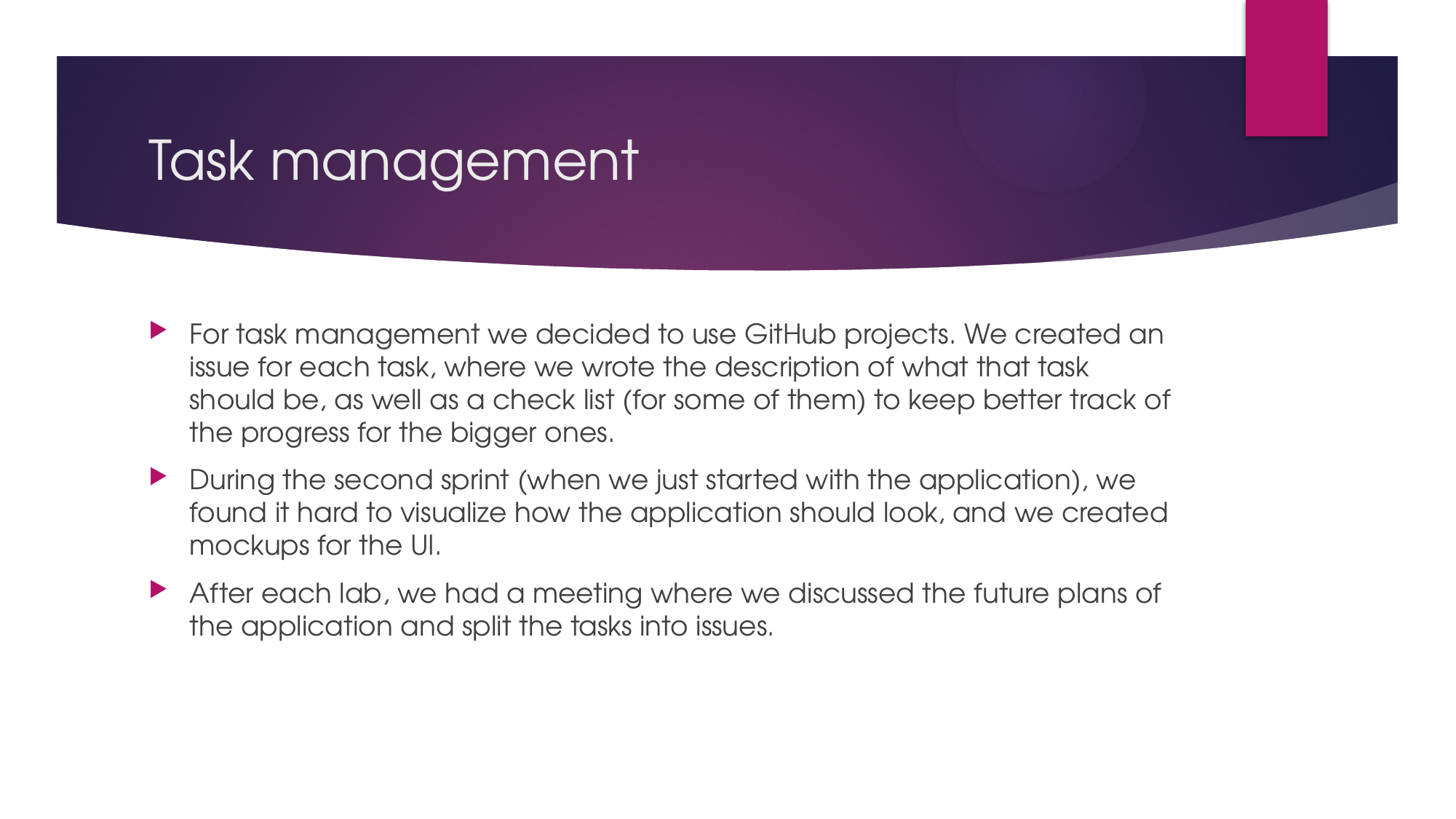

# Task management
For task management we decided to use GitHub projects. We created an issue for each task, where we wrote the description of what that task should be, as well as a check list (for some of them) to keep better track of the progress for the bigger ones.
During the second sprint (when we just started with the application), we found it hard to visualize how the application should look, and we created mockups for the UI.
After each lab, we had a meeting where we discussed the future plans of the application and split the tasks into issues.